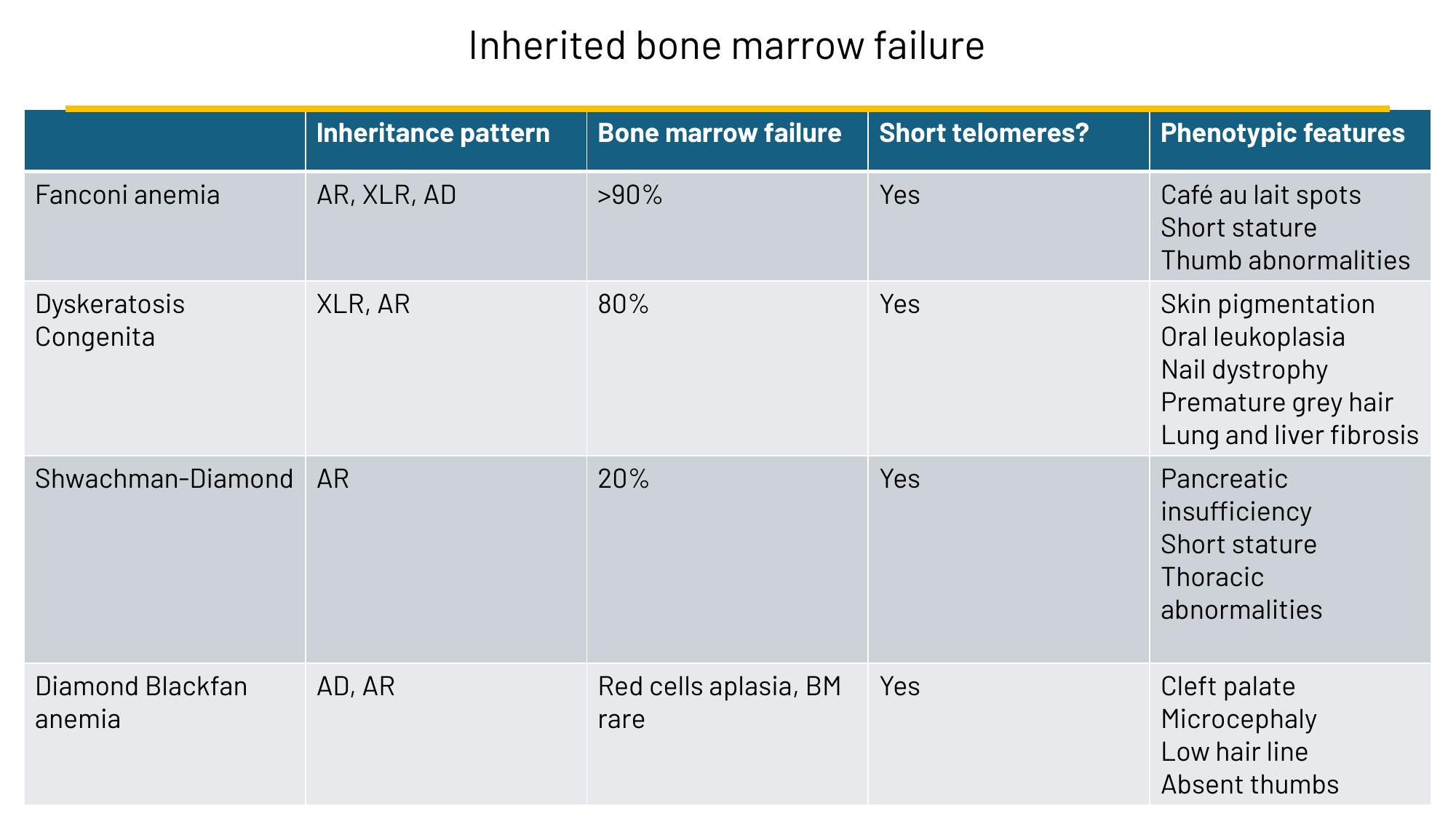

# Inherited bone marrow failure
|  | Inheritance pattern | Bone marrow failure | Short telomeres? | Phenotypic features |
| --- | --- | --- | --- | --- |
| Fanconi anemia | AR, XLR, AD | >90% | Yes | Café au lait spots Short stature Thumb abnormalities |
| Dyskeratosis Congenita | XLR, AR | 80% | Yes | Skin pigmentation Oral leukoplasia Nail dystrophy Premature grey hair Lung and liver fibrosis |
| Shwachman-Diamond | AR | 20% | Yes | Pancreatic insufficiency Short stature Thoracic abnormalities |
| Diamond Blackfan anemia | AD, AR | Red cells aplasia, BM rare | Yes | Cleft palate Microcephaly Low hair line Absent thumbs |